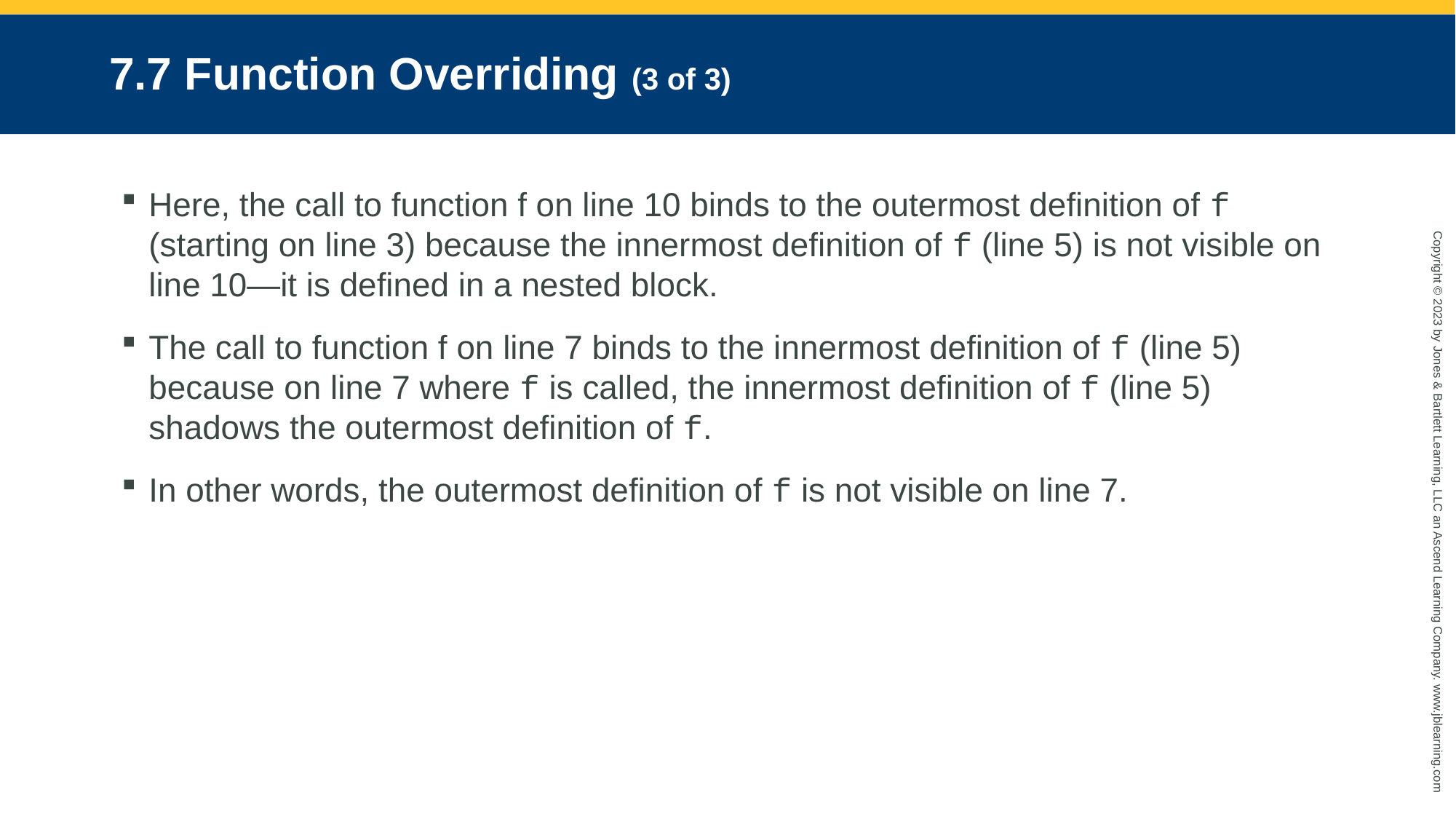

# 7.7 Function Overriding (3 of 3)
Here, the call to function f on line 10 binds to the outermost definition of f (starting on line 3) because the innermost definition of f (line 5) is not visible on line 10—it is defined in a nested block.
The call to function f on line 7 binds to the innermost definition of f (line 5) because on line 7 where f is called, the innermost definition of f (line 5) shadows the outermost definition of f.
In other words, the outermost definition of f is not visible on line 7.